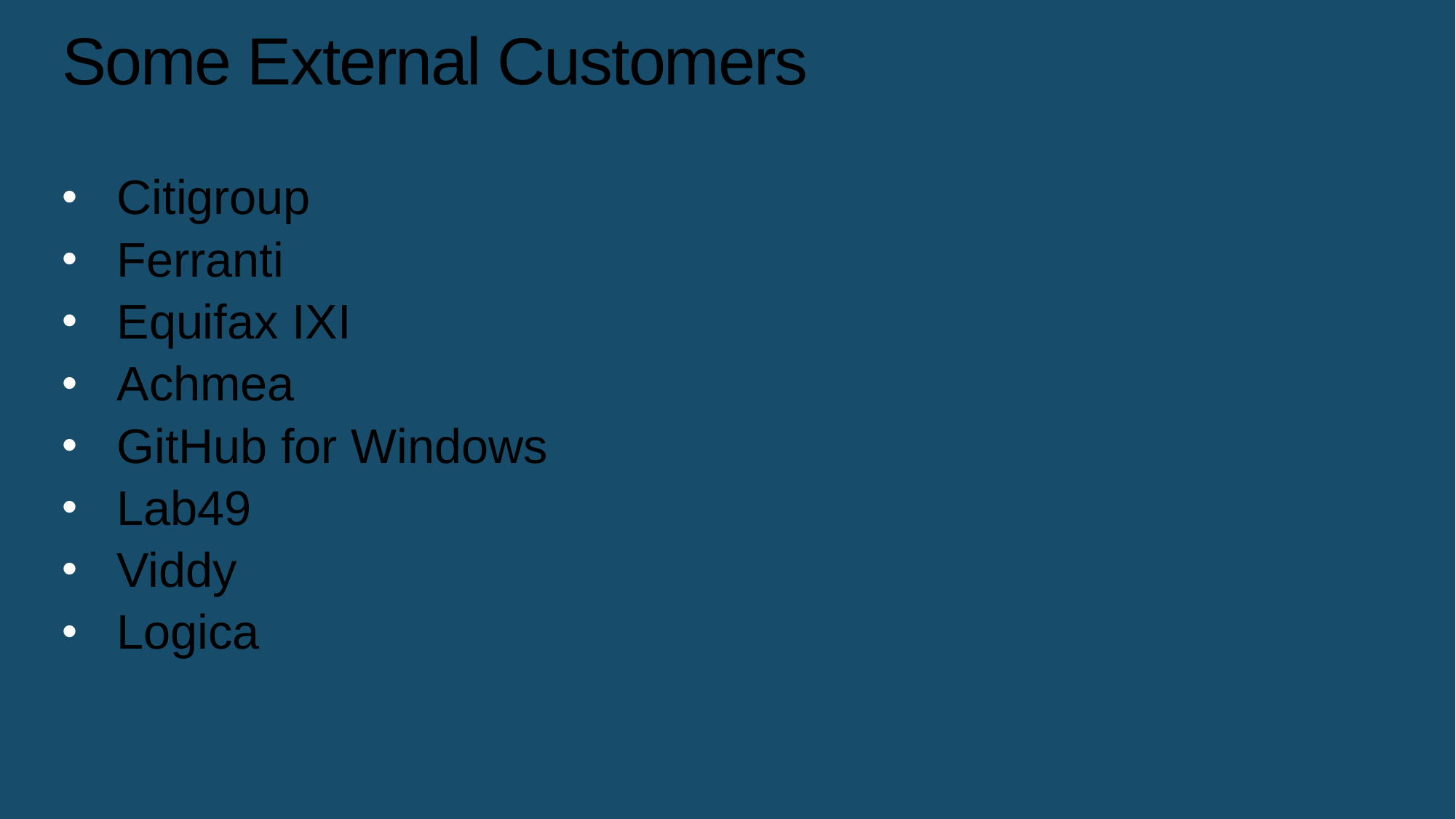

# Some External Customers
Citigroup
Ferranti
Equifax IXI
Achmea
GitHub for Windows
Lab49
Viddy
Logica